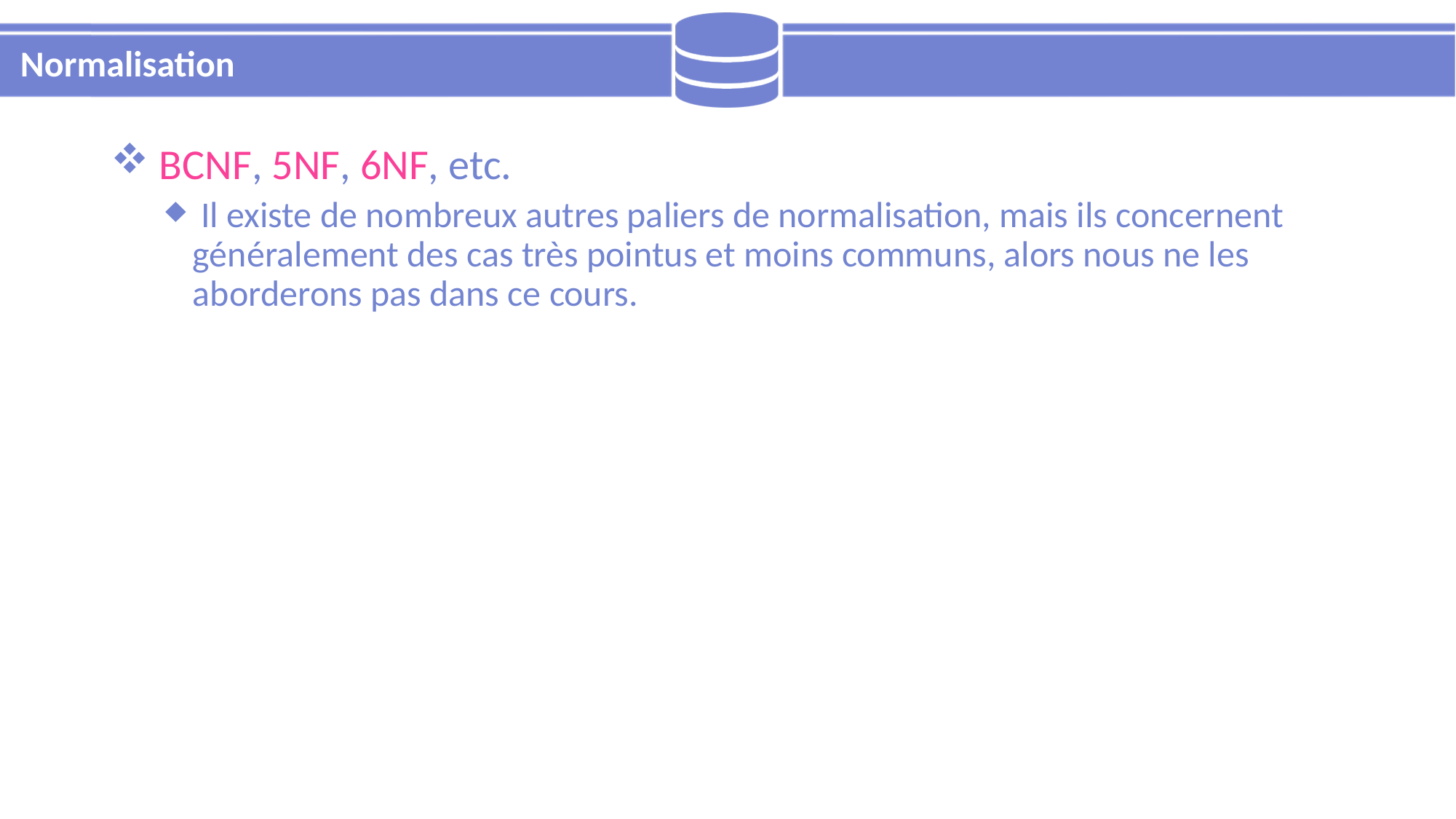

# Normalisation
 BCNF, 5NF, 6NF, etc.
 Il existe de nombreux autres paliers de normalisation, mais ils concernent généralement des cas très pointus et moins communs, alors nous ne les aborderons pas dans ce cours.